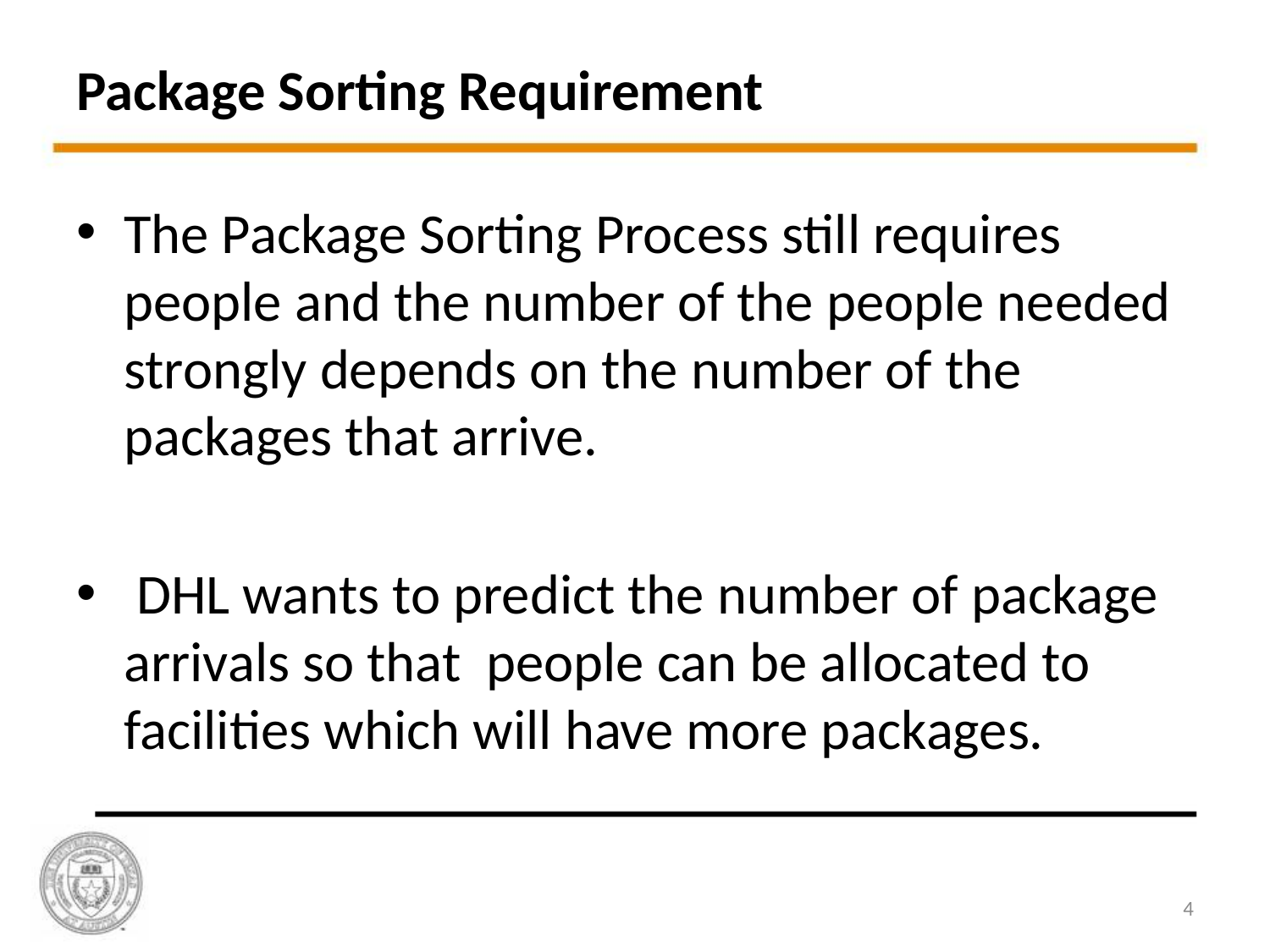

# Package Sorting Requirement
The Package Sorting Process still requires people and the number of the people needed strongly depends on the number of the packages that arrive.

 DHL wants to predict the number of package arrivals so that  people can be allocated to facilities which will have more packages.
4